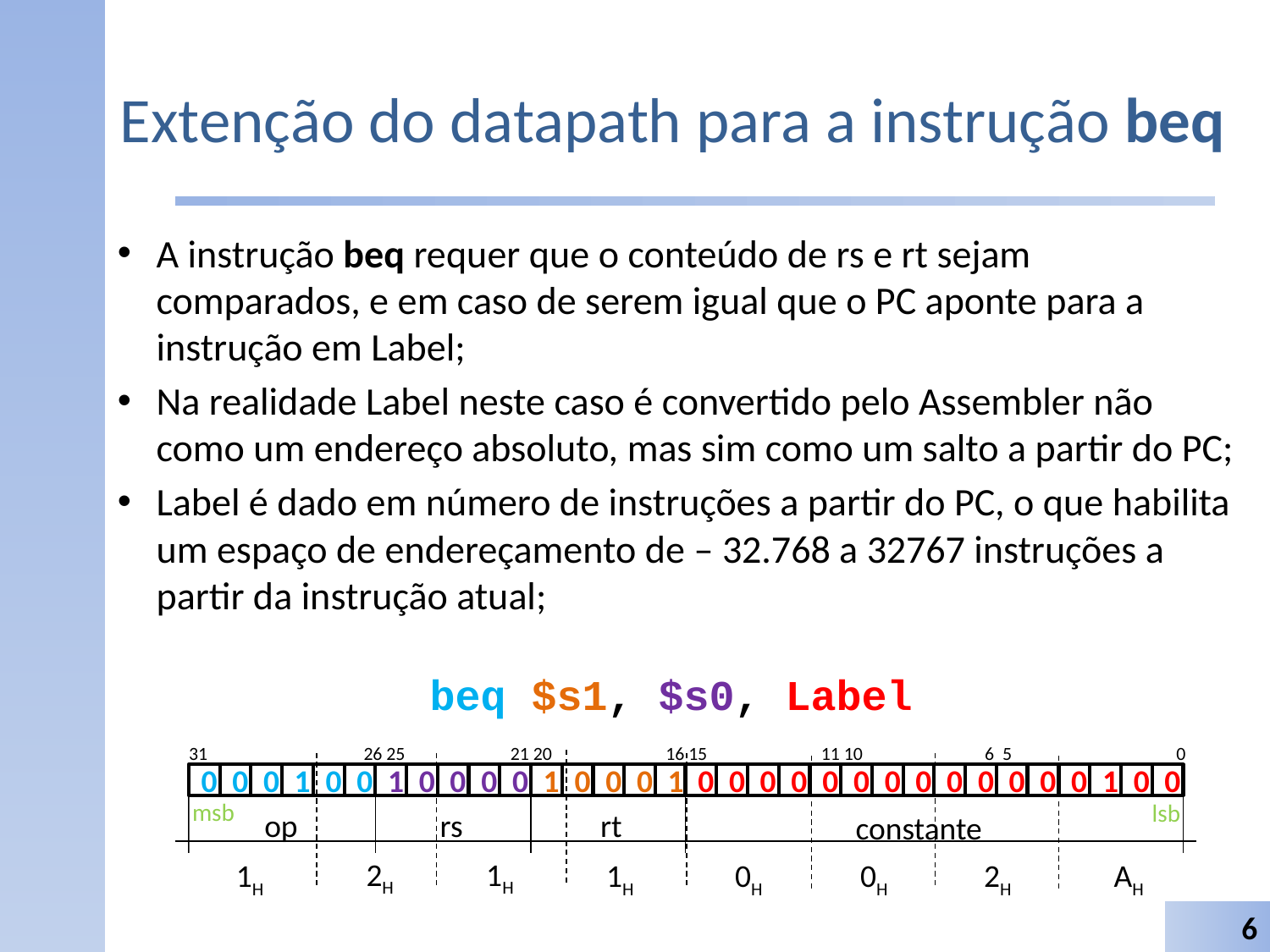

# Extenção do datapath para a instrução beq
A instrução beq requer que o conteúdo de rs e rt sejam comparados, e em caso de serem igual que o PC aponte para a instrução em Label;
Na realidade Label neste caso é convertido pelo Assembler não como um endereço absoluto, mas sim como um salto a partir do PC;
Label é dado em número de instruções a partir do PC, o que habilita um espaço de endereçamento de – 32.768 a 32767 instruções a partir da instrução atual;
beq $s1, $s0, Label
31                                     26 25                         21 20                           16 15                           11 10                             6  5                                       0
0
0
0
1
0
0
1
0
0
0
0
1
0
0
0
1
0
0
0
0
0
0
0
0
0
0
0
0
0
1
0
0
msb
lsb
op
rt
rs
constante
2H
1H
0H
2H
AH
1H
1H
0H
6